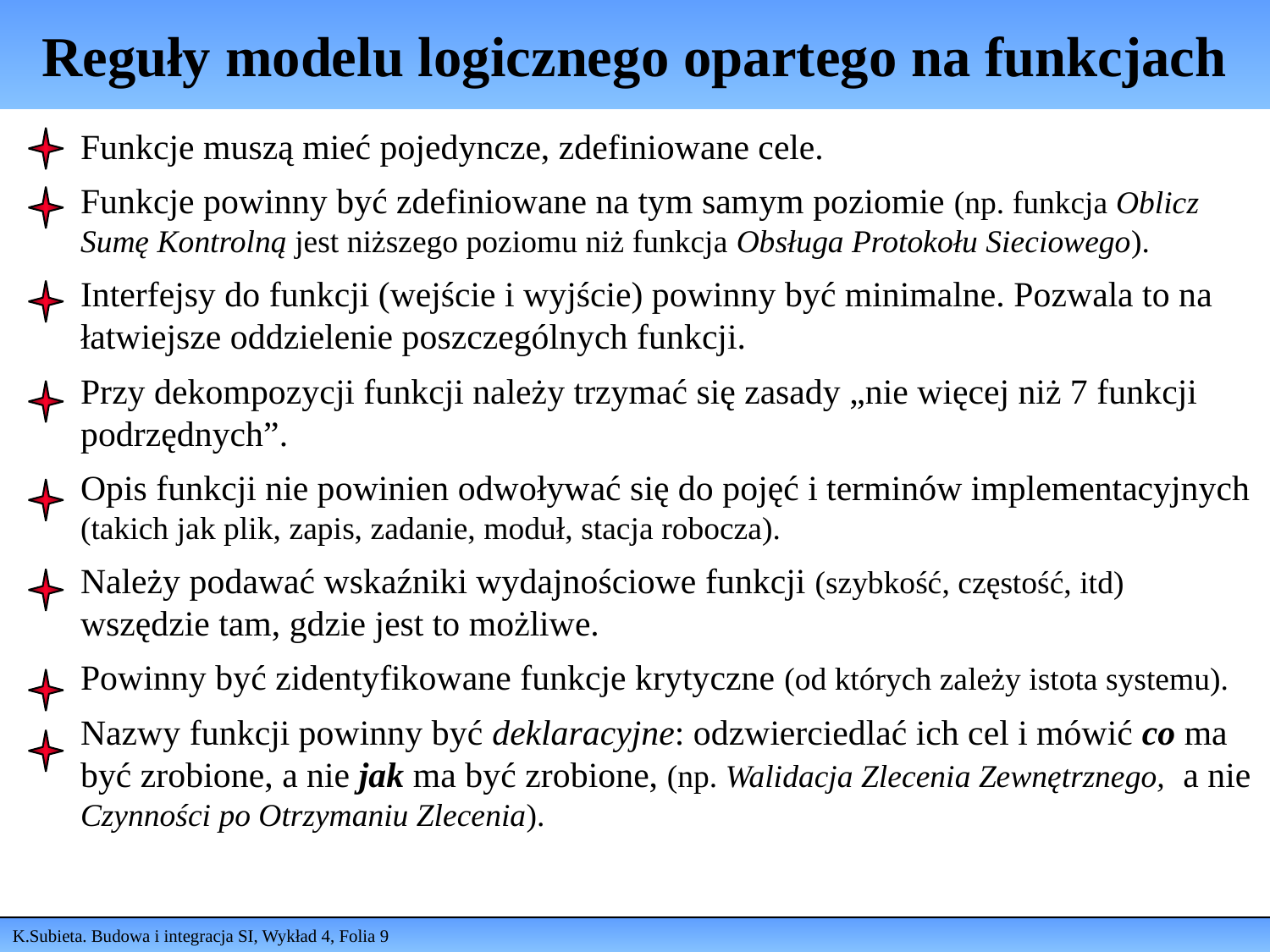

# Reguły modelu logicznego opartego na funkcjach
Funkcje muszą mieć pojedyncze, zdefiniowane cele.
Funkcje powinny być zdefiniowane na tym samym poziomie (np. funkcja Oblicz Sumę Kontrolną jest niższego poziomu niż funkcja Obsługa Protokołu Sieciowego).
Interfejsy do funkcji (wejście i wyjście) powinny być minimalne. Pozwala to na łatwiejsze oddzielenie poszczególnych funkcji.
Przy dekompozycji funkcji należy trzymać się zasady „nie więcej niż 7 funkcji podrzędnych”.
Opis funkcji nie powinien odwoływać się do pojęć i terminów implementacyjnych (takich jak plik, zapis, zadanie, moduł, stacja robocza).
Należy podawać wskaźniki wydajnościowe funkcji (szybkość, częstość, itd) wszędzie tam, gdzie jest to możliwe.
Powinny być zidentyfikowane funkcje krytyczne (od których zależy istota systemu).
Nazwy funkcji powinny być deklaracyjne: odzwierciedlać ich cel i mówić co ma być zrobione, a nie jak ma być zrobione, (np. Walidacja Zlecenia Zewnętrznego,  a nie Czynności po Otrzymaniu Zlecenia).